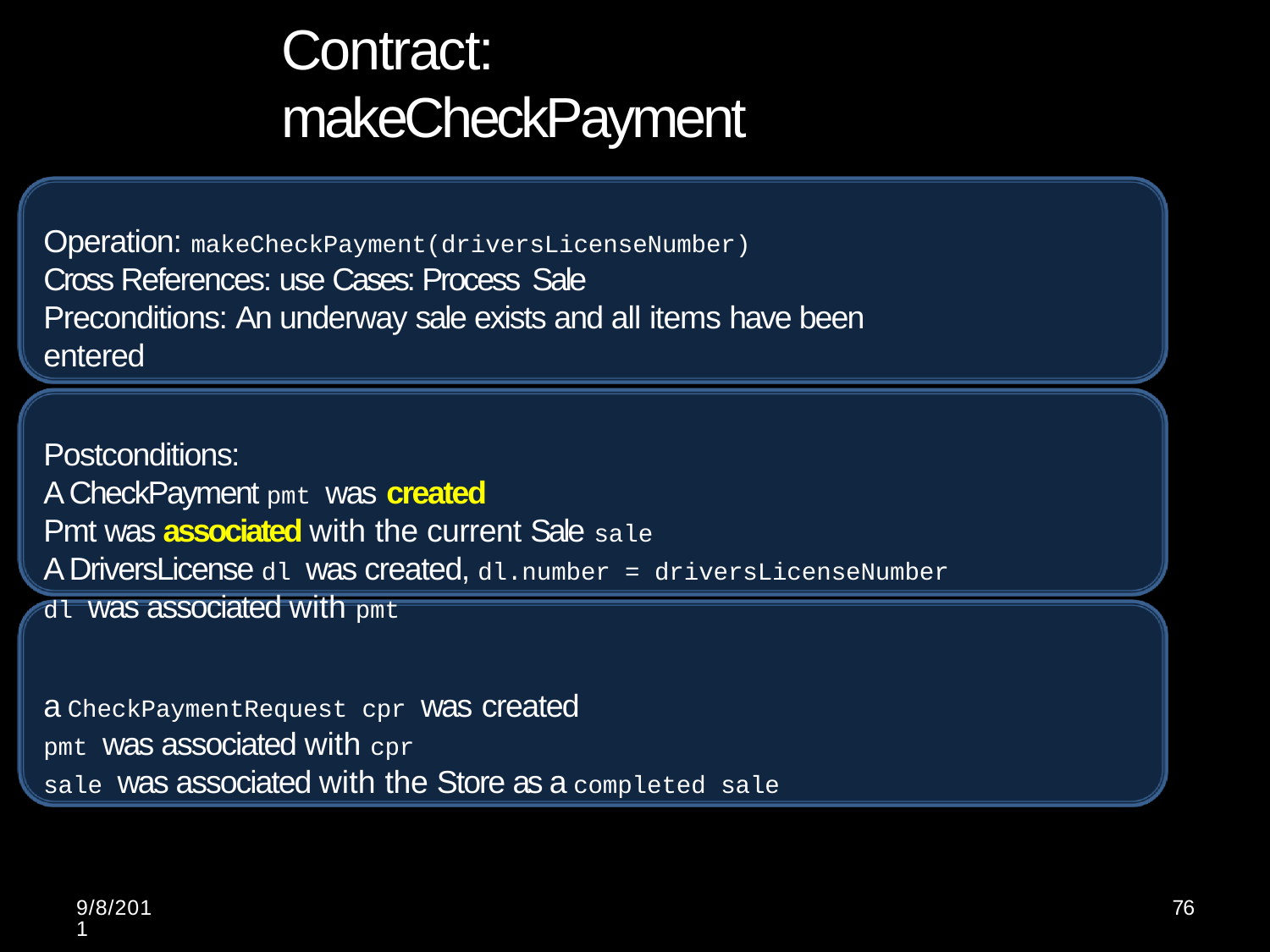

# Contract: makeCheckPayment

Operation: makeCheckPayment(driversLicenseNumber)
Cross References: use Cases: Process Sale
Preconditions: An underway sale exists and all items have been entered

Postconditions:
A CheckPayment pmt was created
Pmt was associated with the current Sale sale
A DriversLicense dl was created, dl.number = driversLicenseNumber
dl was associated with pmt

a CheckPaymentRequest cpr was created
pmt was associated with cpr
sale was associated with the Store as a completed sale

9/8/2011
76